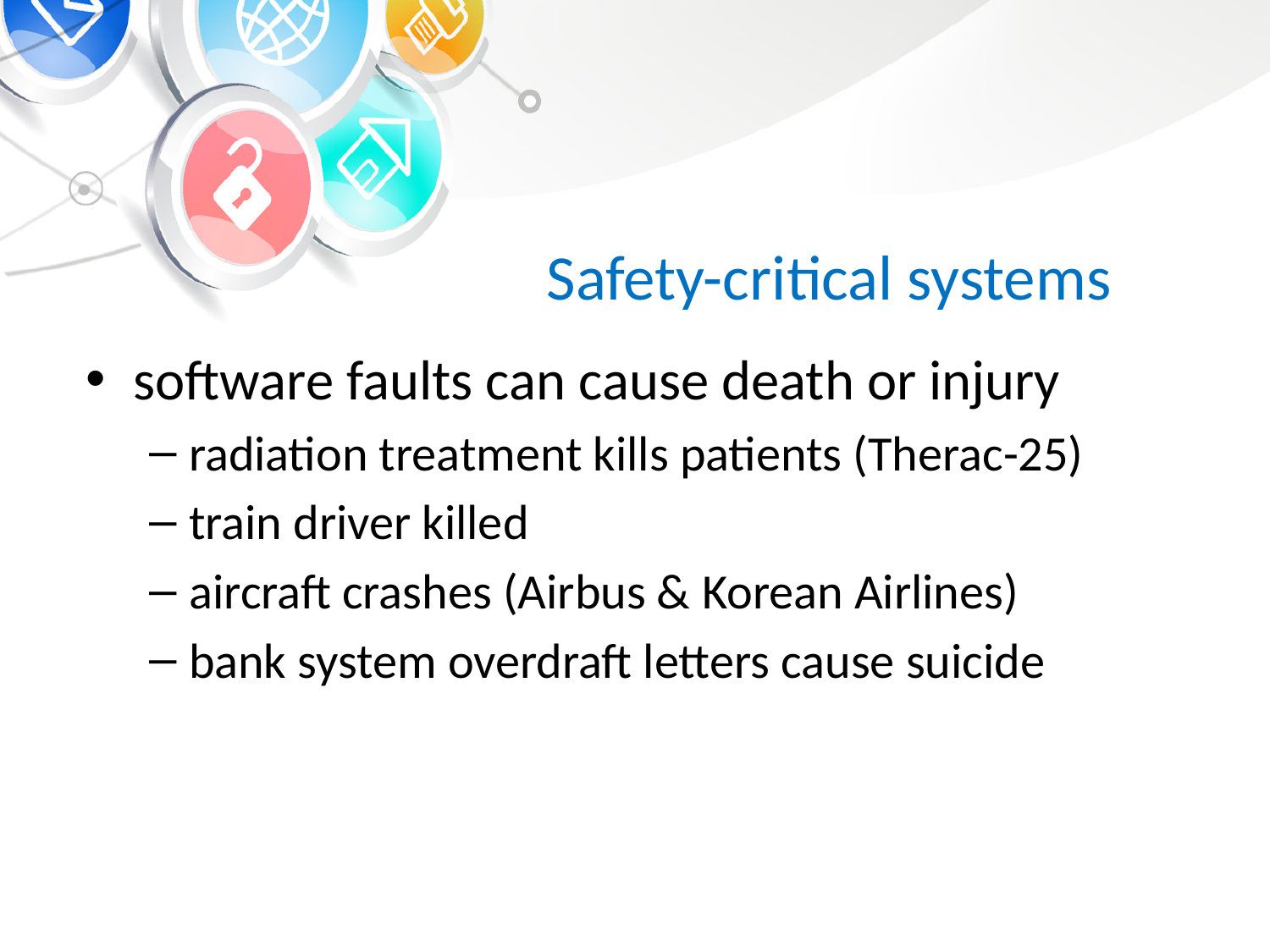

# Safety-critical systems
software faults can cause death or injury
radiation treatment kills patients (Therac-25)
train driver killed
aircraft crashes (Airbus & Korean Airlines)
bank system overdraft letters cause suicide